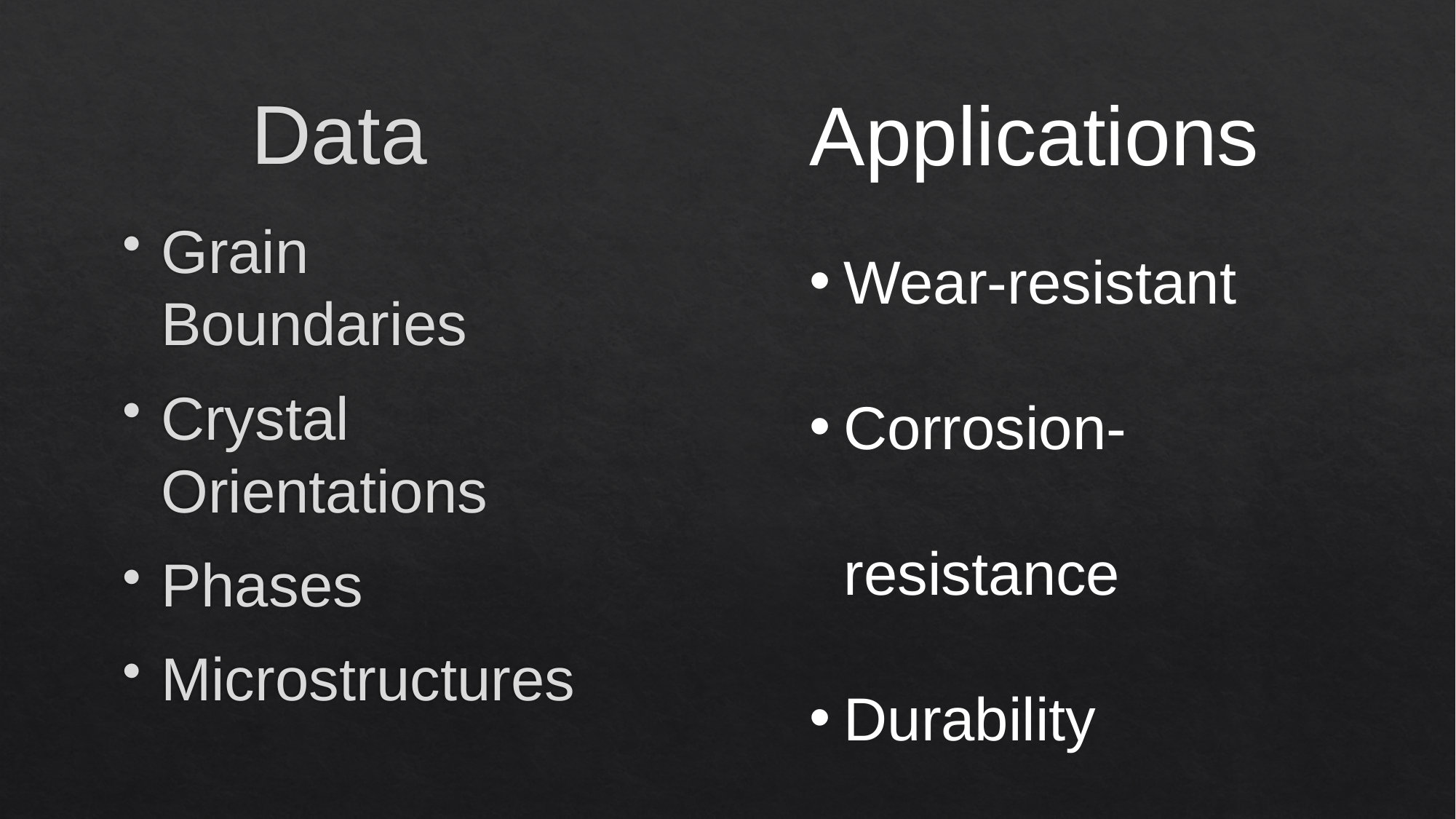

# Data
Applications
Wear-resistant
Corrosion-resistance
Durability
Longevity

Grain Boundaries
Crystal Orientations
Phases
Microstructures